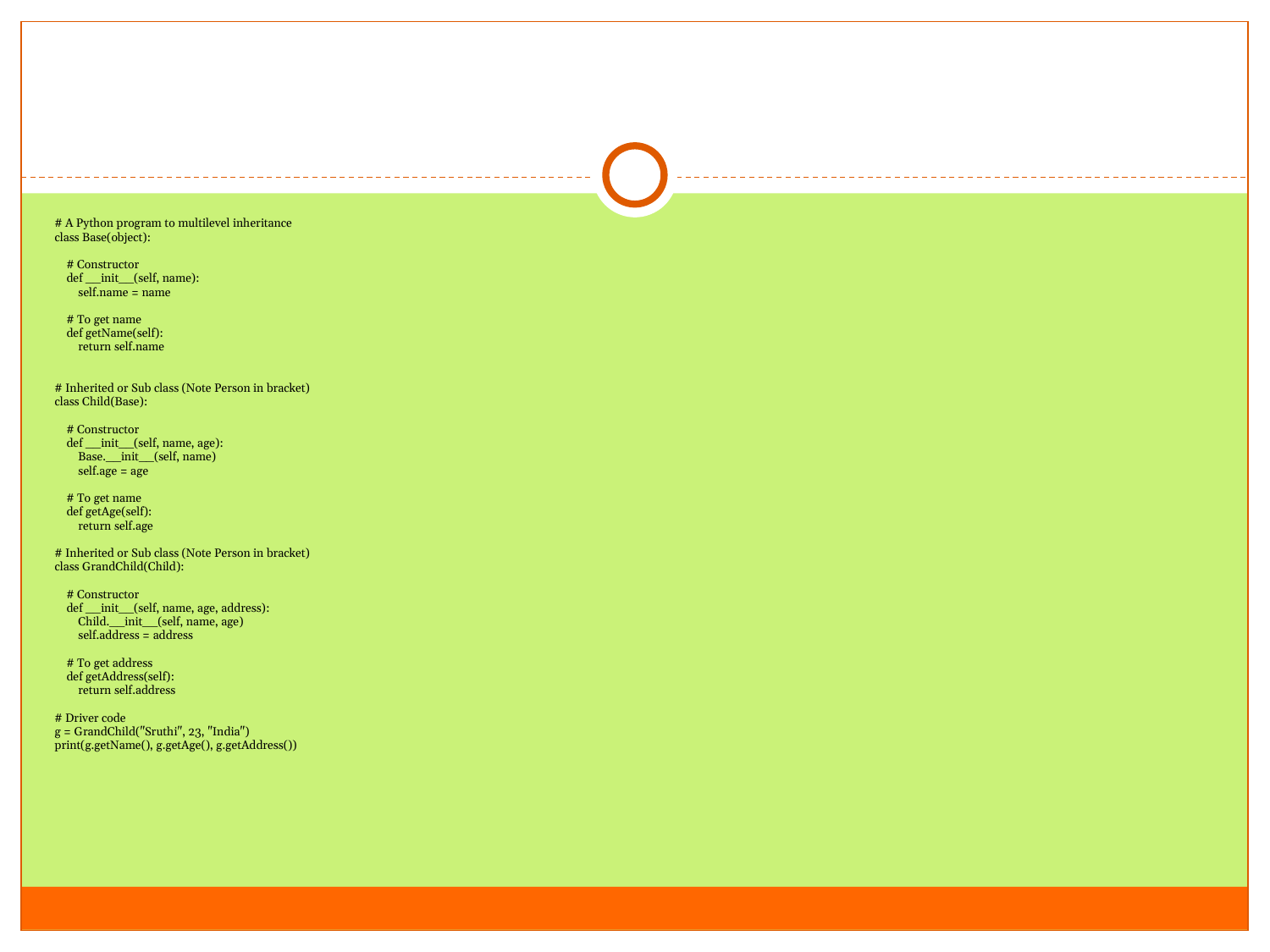

#
# A Python program to multilevel inheritance
class Base(object):

    # Constructor
    def __init__(self, name):
        self.name = name

    # To get name
    def getName(self):
        return self.name

# Inherited or Sub class (Note Person in bracket)
class Child(Base):

    # Constructor
    def __init__(self, name, age):
        Base.__init__(self, name)
        self.age = age

    # To get name
    def getAge(self):
        return self.age

# Inherited or Sub class (Note Person in bracket)
class GrandChild(Child):

    # Constructor
    def __init__(self, name, age, address):
        Child.__init__(self, name, age)
        self.address = address

    # To get address
    def getAddress(self):
        return self.address

# Driver code
g = GrandChild("Sruthi", 23, "India")
print(g.getName(), g.getAge(), g.getAddress())